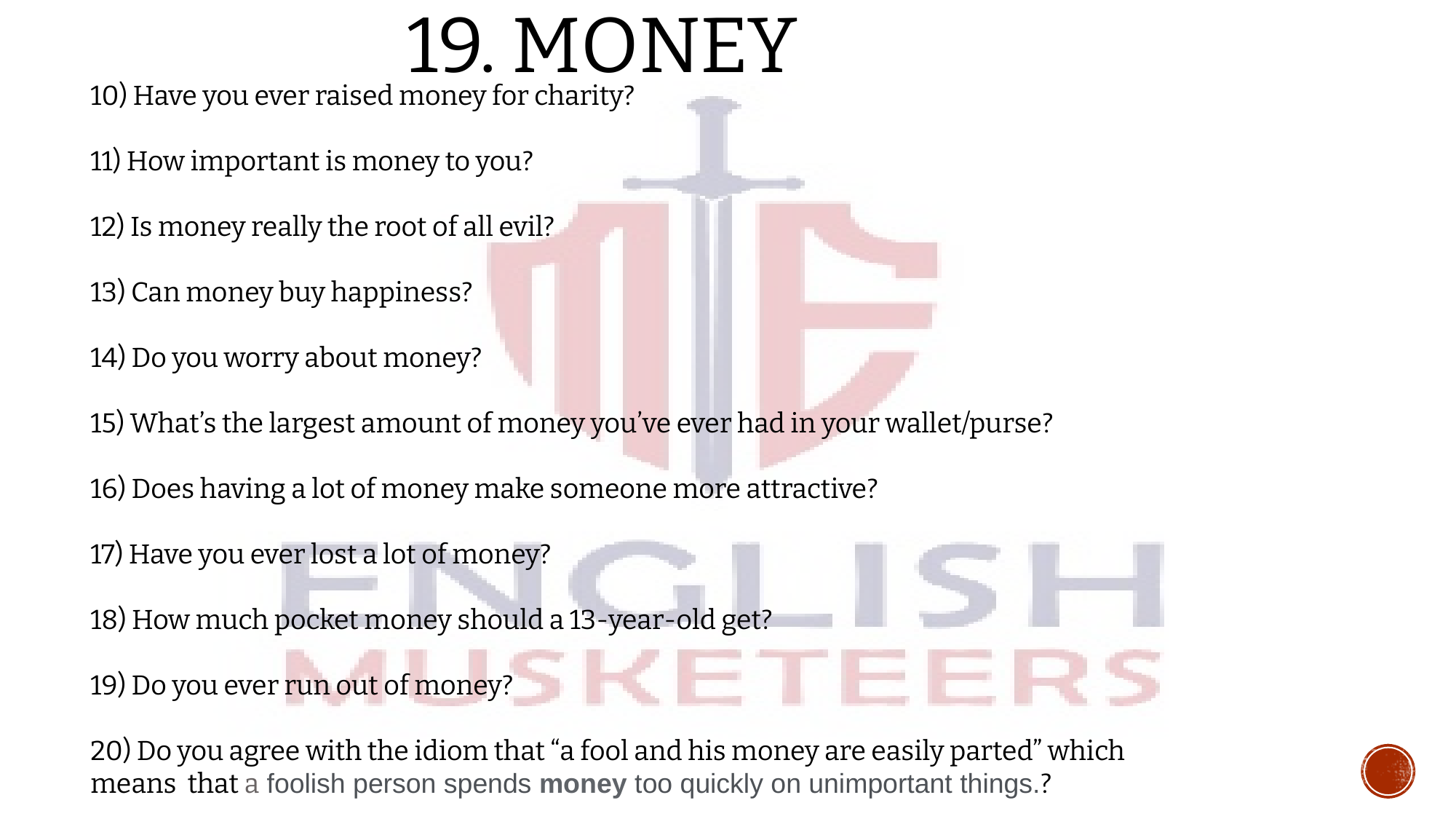

# 19. Money
10) Have you ever raised money for charity?

11) How important is money to you?

12) Is money really the root of all evil?

13) Can money buy happiness?

14) Do you worry about money?

15) What’s the largest amount of money you’ve ever had in your wallet/purse?

16) Does having a lot of money make someone more attractive?

17) Have you ever lost a lot of money?

18) How much pocket money should a 13-year-old get?

19) Do you ever run out of money?

20) Do you agree with the idiom that “a fool and his money are easily parted” which means  that a foolish person spends money too quickly on unimportant things.?